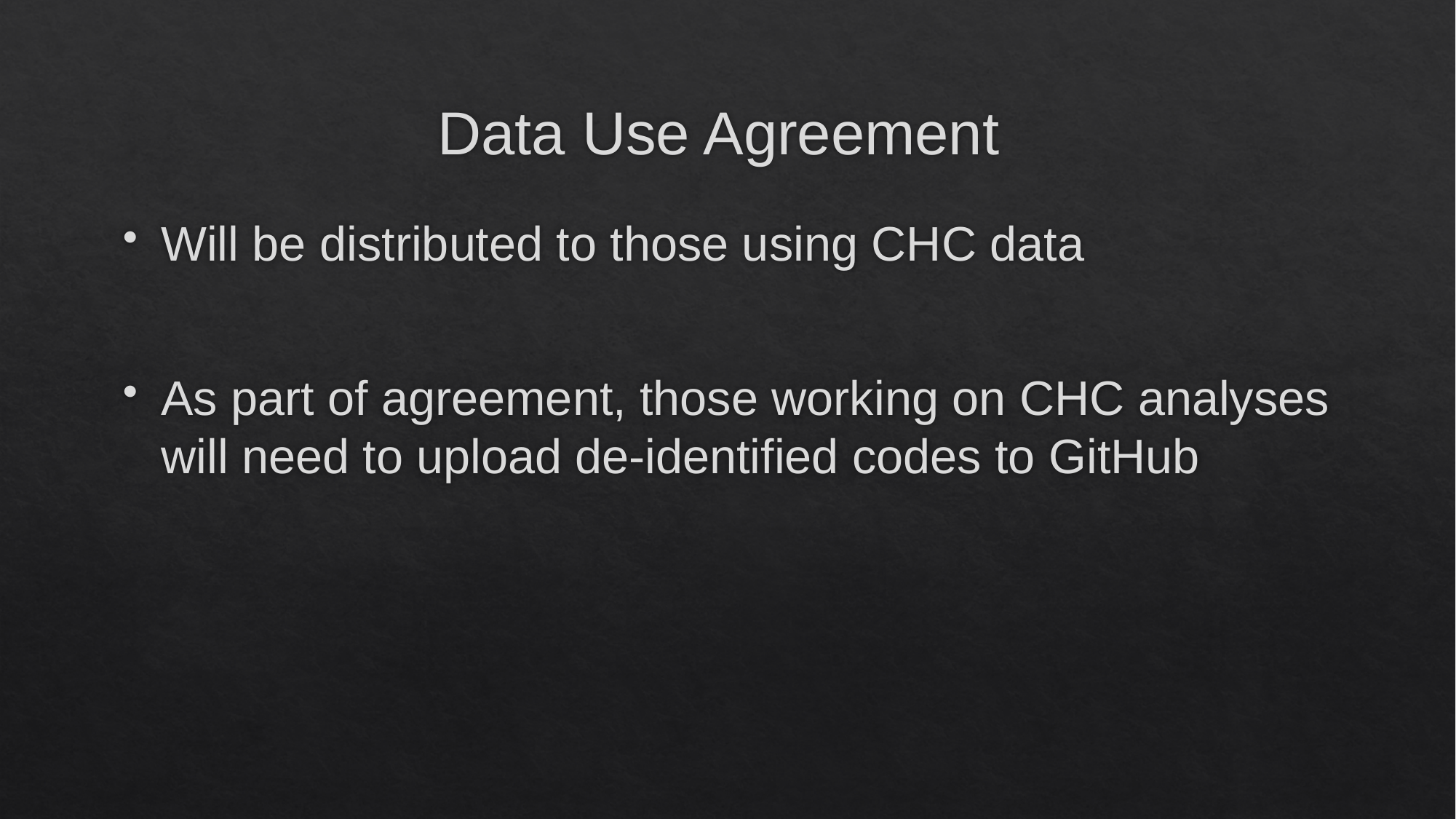

# Data Use Agreement
Will be distributed to those using CHC data

As part of agreement, those working on CHC analyses will need to upload de-identified codes to GitHub